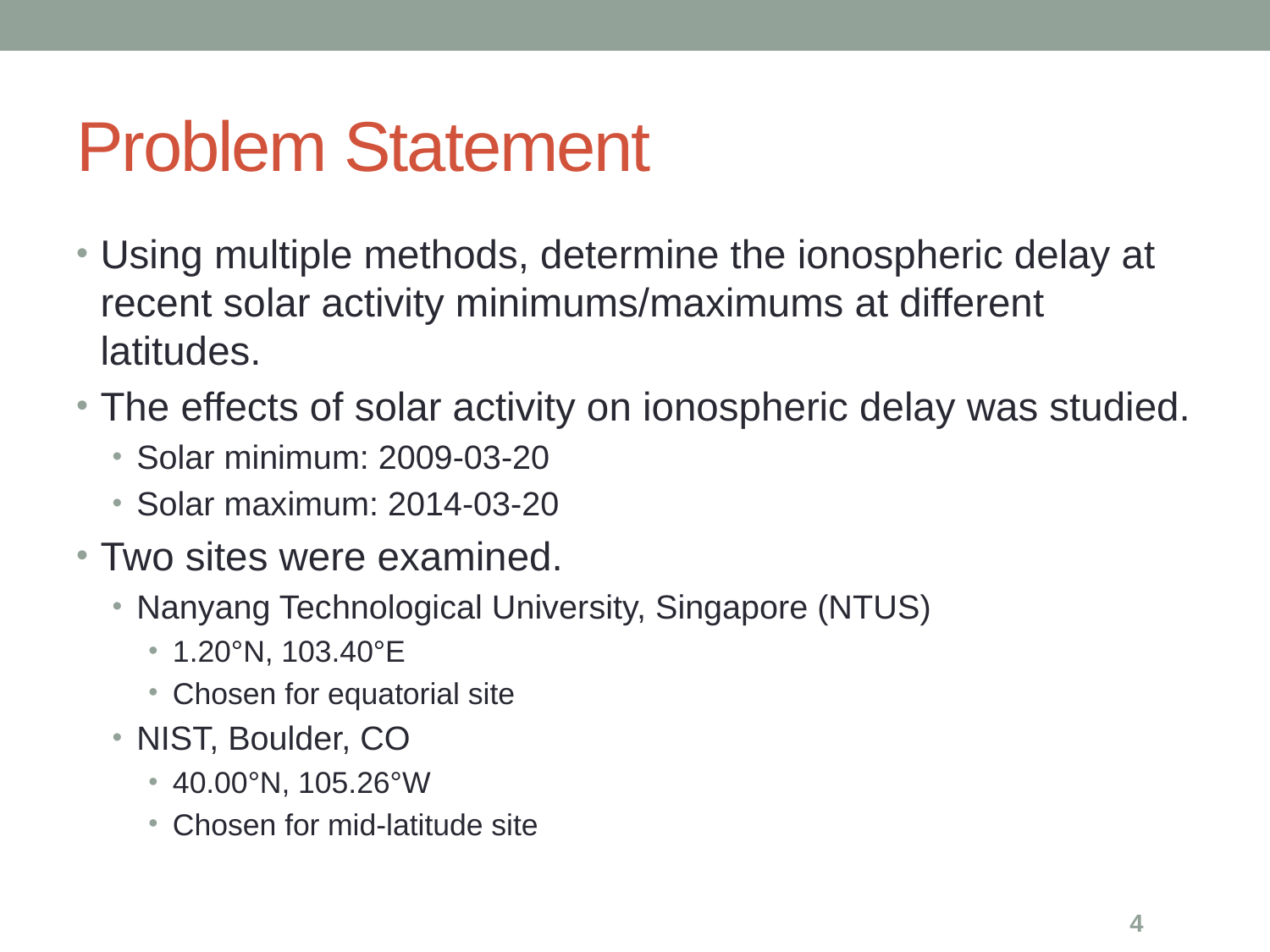

# Problem Statement
Using multiple methods, determine the ionospheric delay at recent solar activity minimums/maximums at different latitudes.
The effects of solar activity on ionospheric delay was studied.
Solar minimum: 2009-03-20
Solar maximum: 2014-03-20
Two sites were examined.
Nanyang Technological University, Singapore (NTUS)
1.20°N, 103.40°E
Chosen for equatorial site
NIST, Boulder, CO
40.00°N, 105.26°W
Chosen for mid-latitude site
4